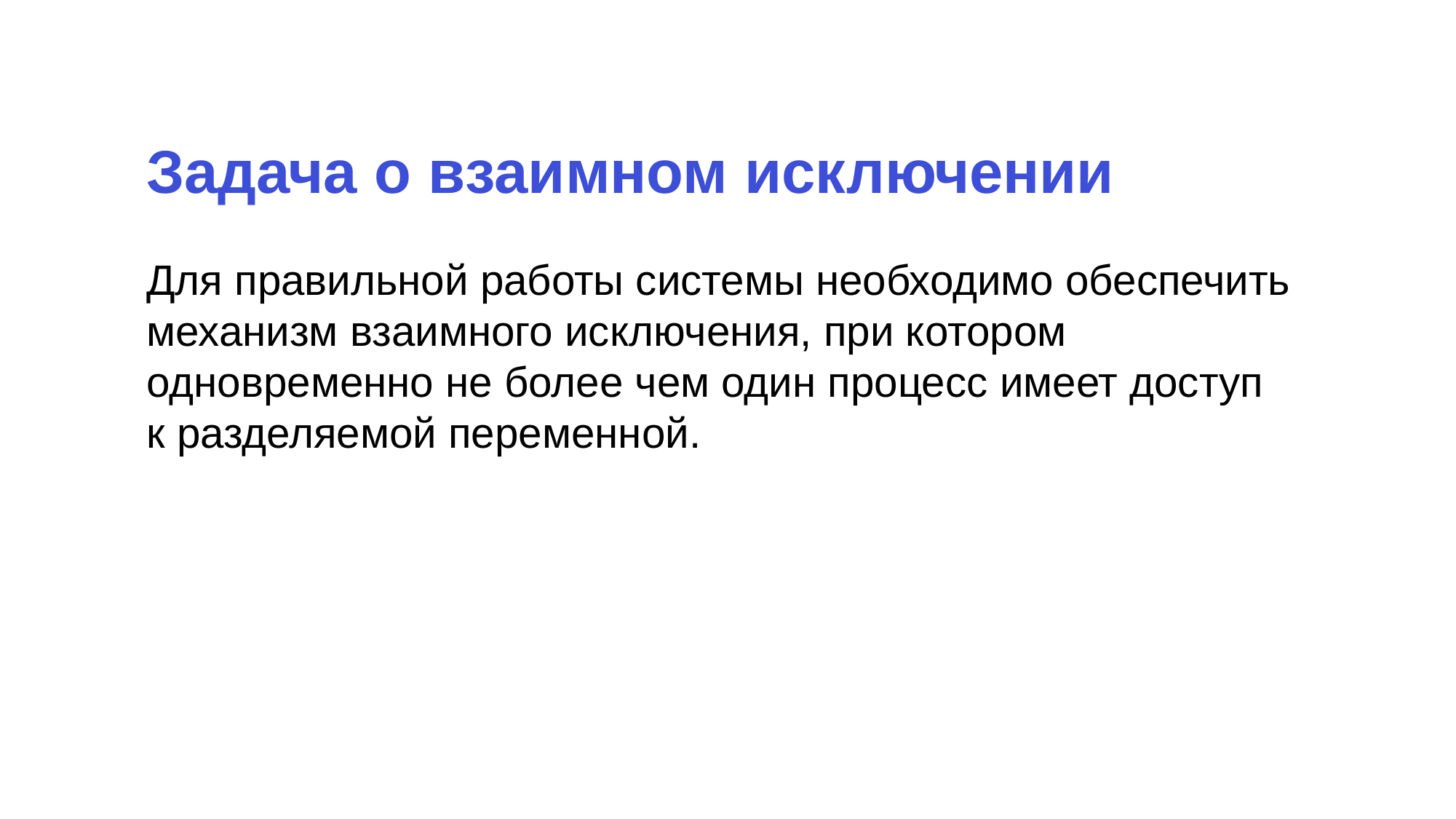

Задача о взаимном исключении
Для правильной работы системы необходимо обеспечить механизм взаимного исключения, при котором одновременно не более чем один процесс имеет доступ
к разделяемой переменной.